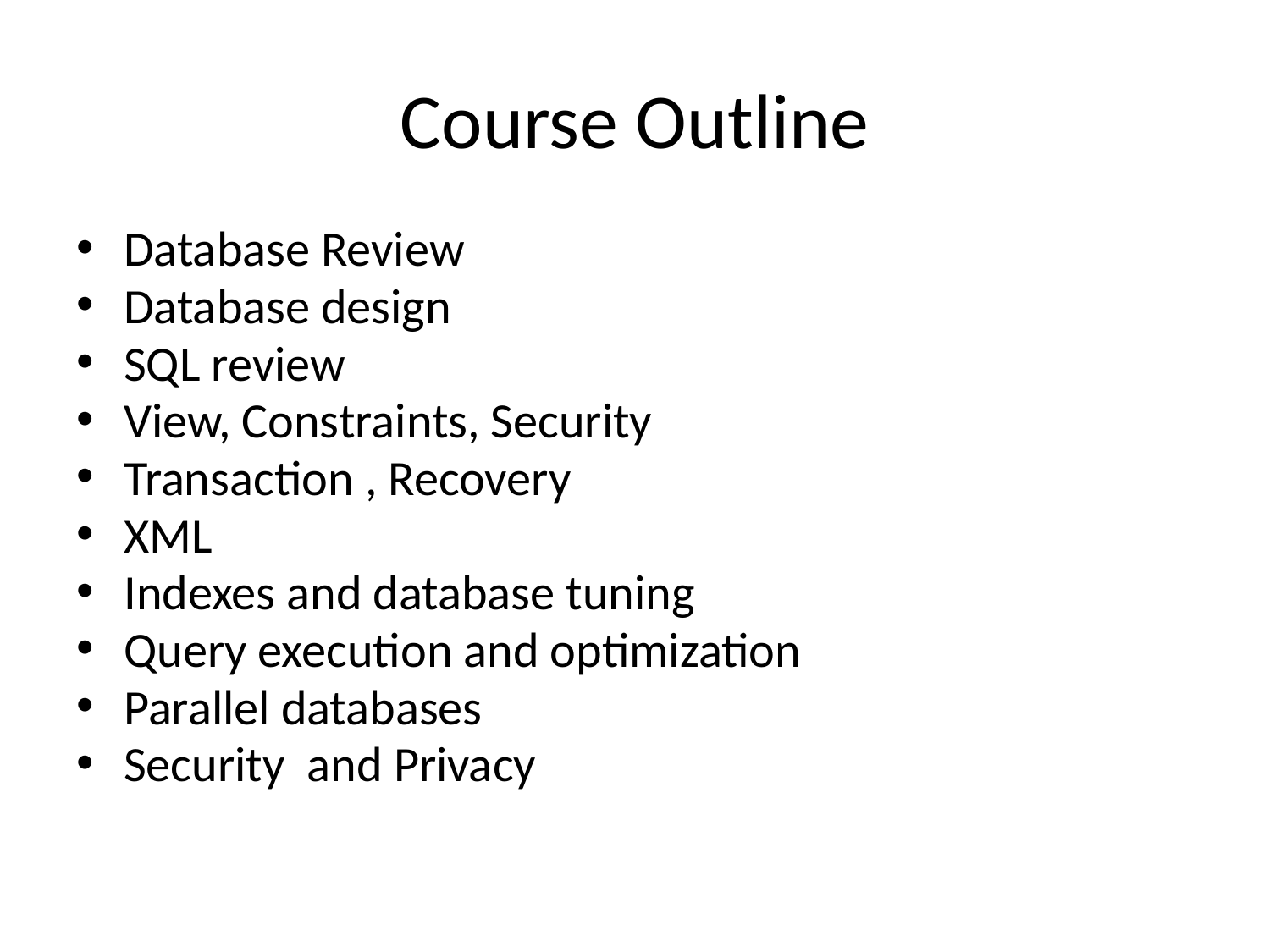

# Course Outline
Database Review
Database design
SQL review
View, Constraints, Security
Transaction , Recovery
XML
Indexes and database tuning
Query execution and optimization
Parallel databases
Security  and Privacy